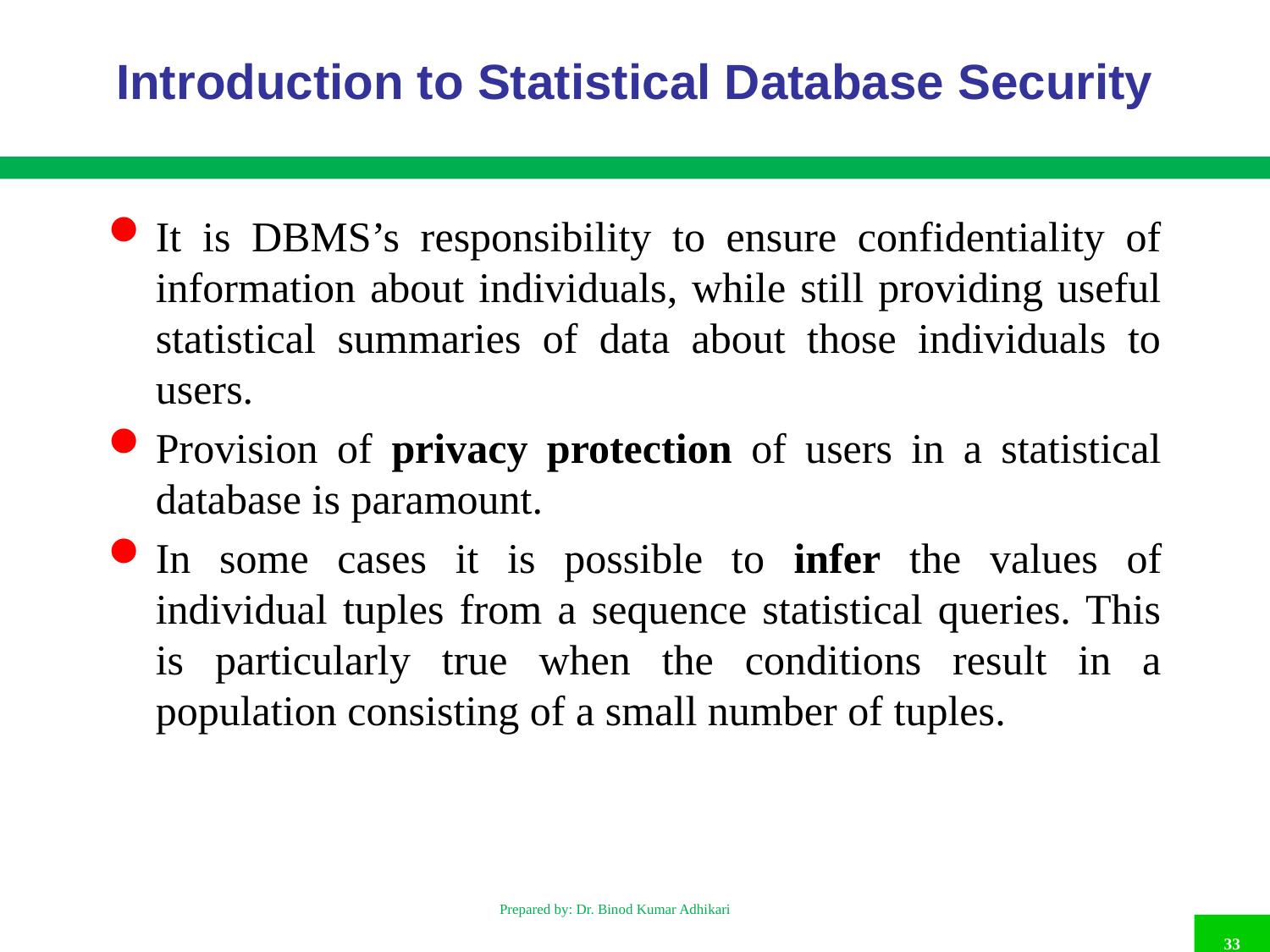

# Introduction to Statistical Database Security
It is DBMS’s responsibility to ensure confidentiality of information about individuals, while still providing useful statistical summaries of data about those individuals to users.
Provision of privacy protection of users in a statistical database is paramount.
In some cases it is possible to infer the values of individual tuples from a sequence statistical queries. This is particularly true when the conditions result in a population consisting of a small number of tuples.
Prepared by: Dr. Binod Kumar Adhikari
33